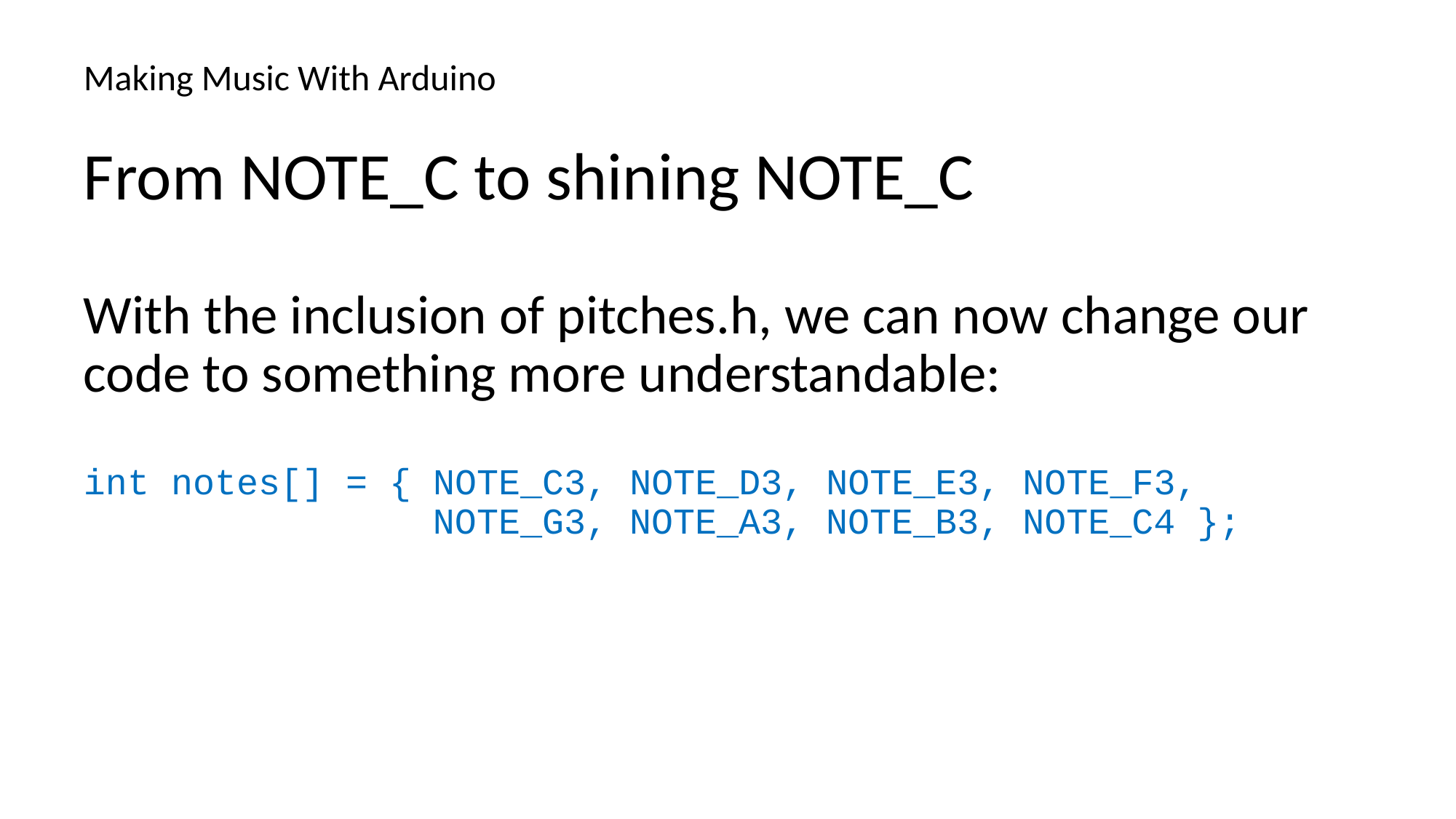

# Making Music With Arduino
From NOTE_C to shining NOTE_C

With the inclusion of pitches.h, we can now change our code to something more understandable:

int notes[] = { NOTE_C3, NOTE_D3, NOTE_E3, NOTE_F3,
                NOTE_G3, NOTE_A3, NOTE_B3, NOTE_C4 };